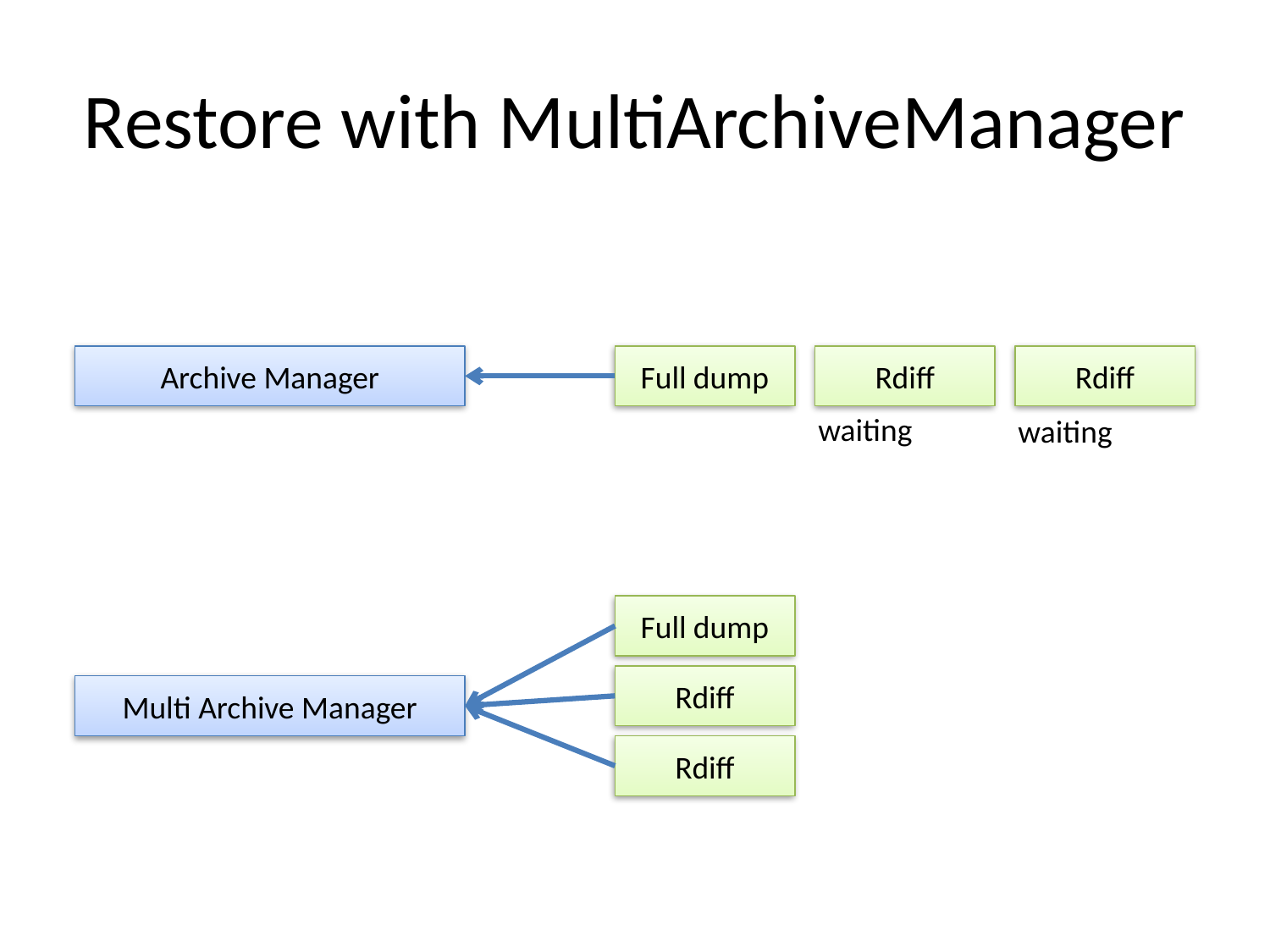

# Restore with MultiArchiveManager
Archive Manager
Full dump
Rdiff
Rdiff
waiting
waiting
Full dump
Rdiff
Multi Archive Manager
Rdiff